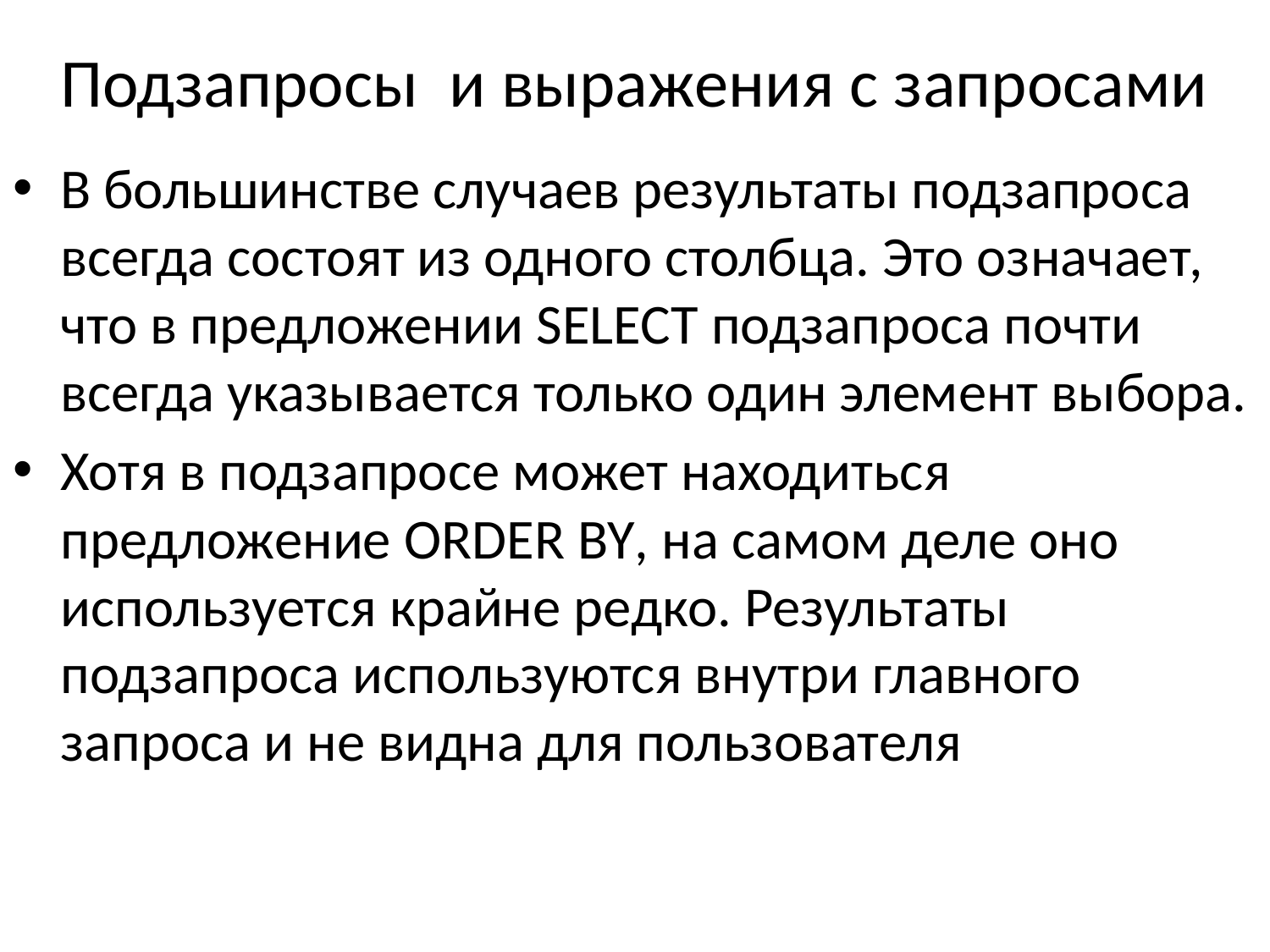

# Подзапросы  и выражения с запросами
В большинстве случаев результаты подзапроса всегда состоят из одного столбца. Это означает, что в предложении SELECT подзапроса почти всегда указывается только один элемент выбора.
Хотя в подзапросе может находиться предложение ORDER BY, на самом деле оно используется крайне редко. Результаты подзапроса используются внутри главного запроса и не видна для пользователя